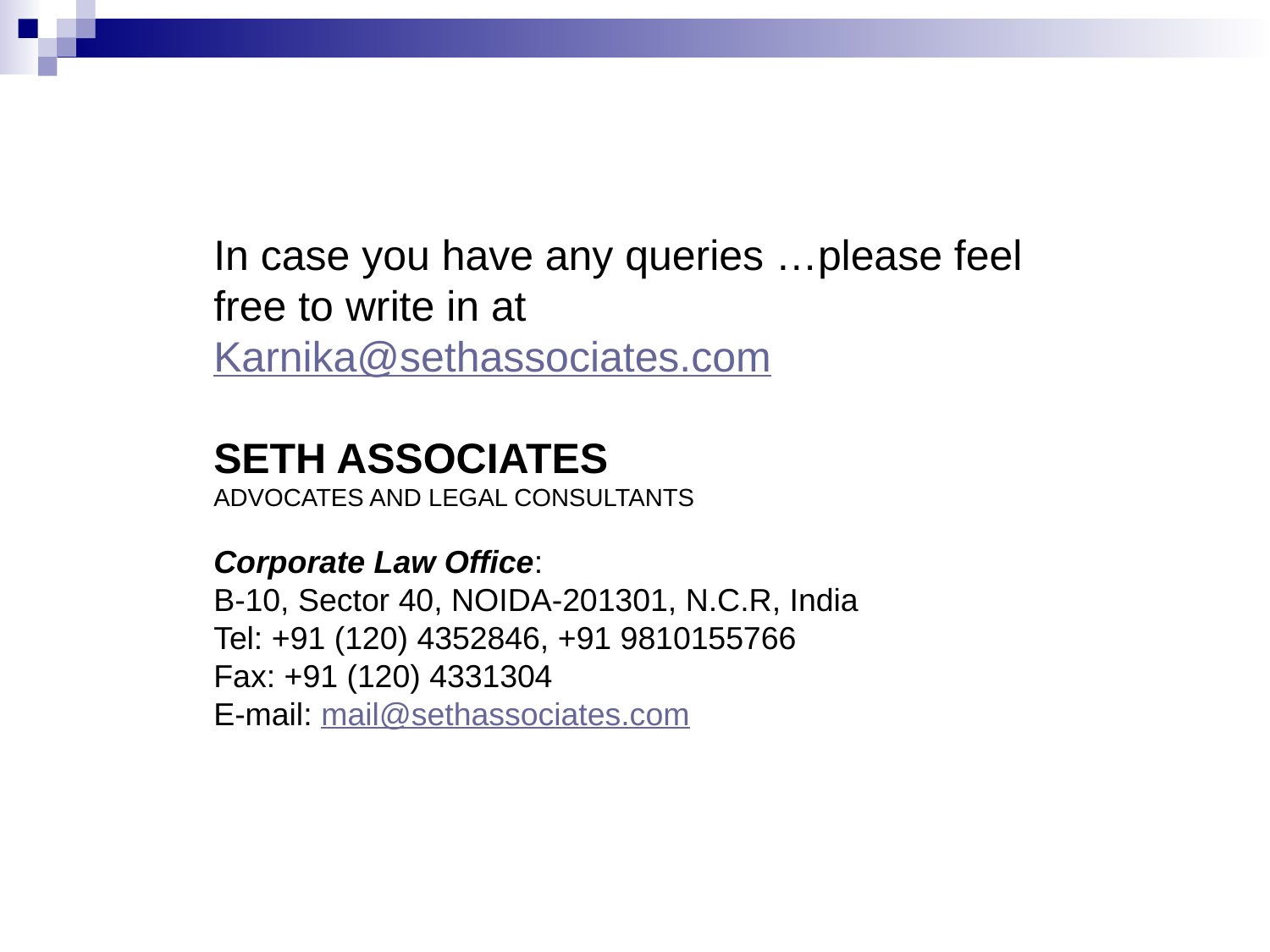

In case you have any queries …please feel free to write in at Karnika@sethassociates.com

SETH ASSOCIATES
ADVOCATES AND LEGAL CONSULTANTS

Corporate Law Office:
B-10, Sector 40, NOIDA-201301, N.C.R, India
Tel: +91 (120) 4352846, +91 9810155766
Fax: +91 (120) 4331304
E-mail: mail@sethassociates.com